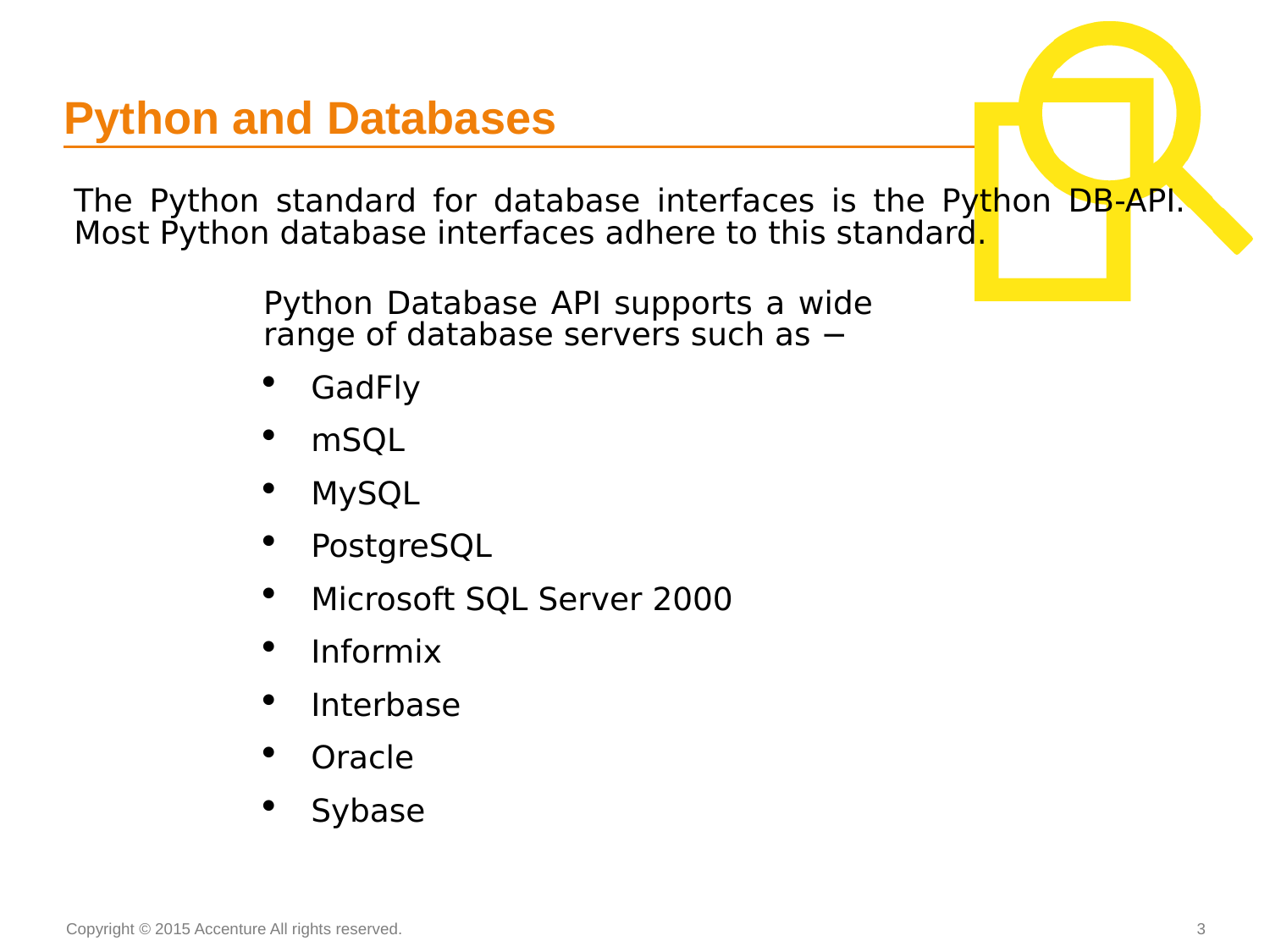

# Python and Databases
The Python standard for database interfaces is the Python DB-API. Most Python database interfaces adhere to this standard.

Python Database API supports a wide range of database servers such as −
GadFly
mSQL
MySQL
PostgreSQL
Microsoft SQL Server 2000
Informix
Interbase
Oracle
Sybase